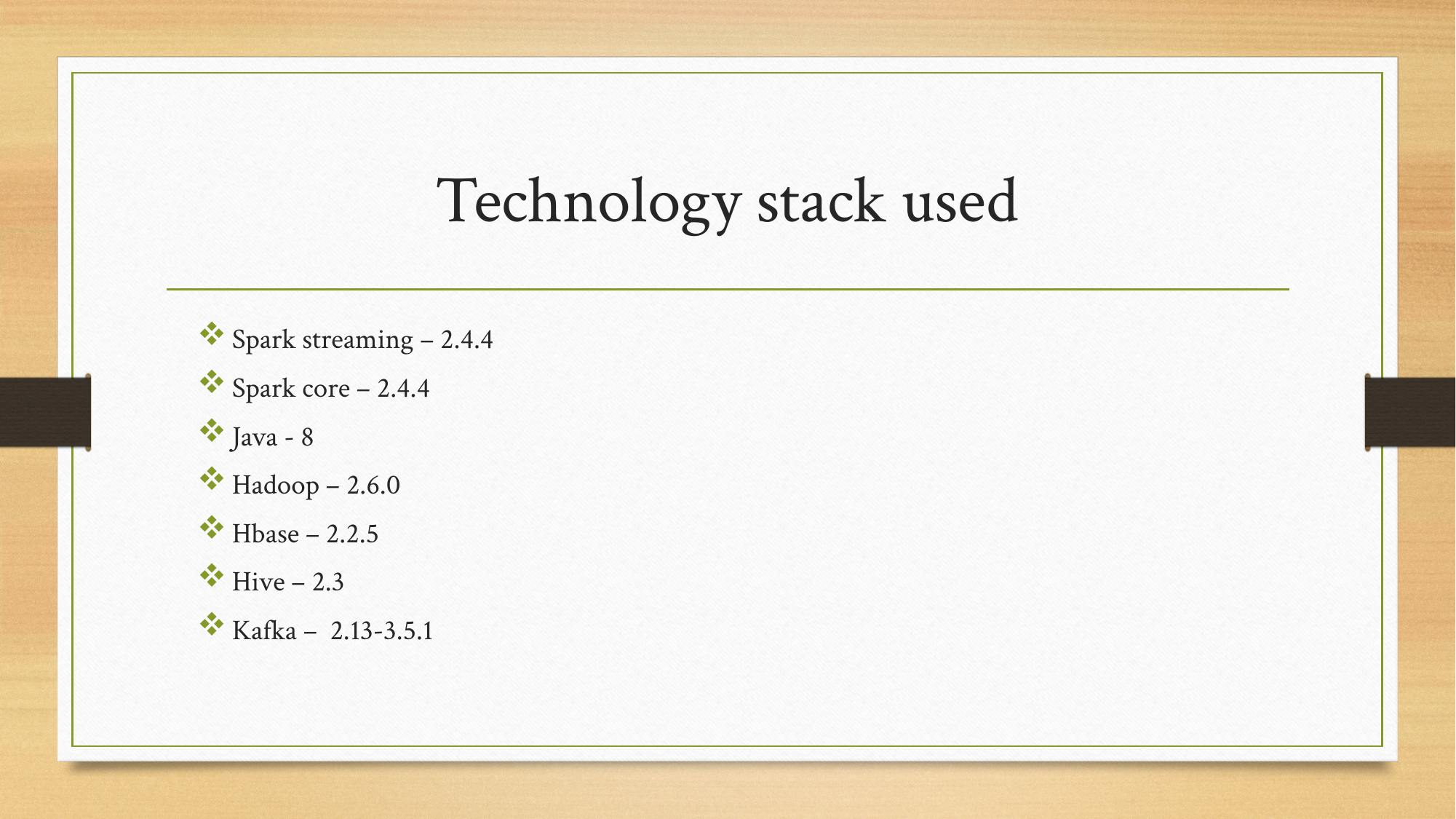

# Technology stack used

Spark streaming – 2.4.4
Spark core – 2.4.4
Java - 8
Hadoop – 2.6.0
Hbase – 2.2.5
Hive – 2.3
Kafka –  2.13-3.5.1